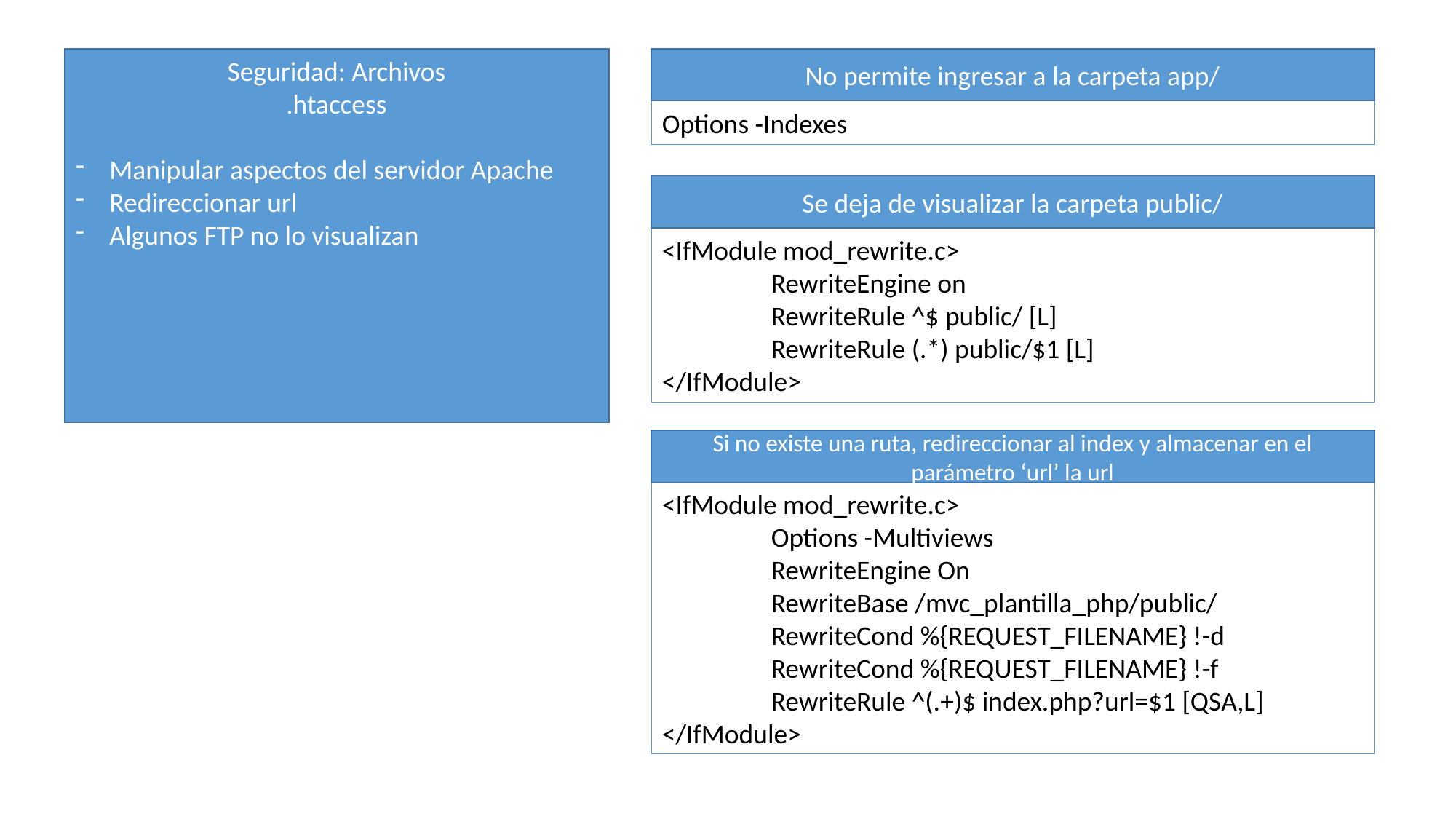

Seguridad: Archivos
.htaccess

Manipular aspectos del servidor Apache
Redireccionar url
Algunos FTP no lo visualizan
No permite ingresar a la carpeta app/
Options -Indexes
Se deja de visualizar la carpeta public/
<IfModule mod_rewrite.c>
	RewriteEngine on
	RewriteRule ^$ public/ [L]
	RewriteRule (.*) public/$1 [L]
</IfModule>
Si no existe una ruta, redireccionar al index y almacenar en el parámetro ‘url’ la url
<IfModule mod_rewrite.c>
	Options -Multiviews
	RewriteEngine On
	RewriteBase /mvc_plantilla_php/public/
	RewriteCond %{REQUEST_FILENAME} !-d
	RewriteCond %{REQUEST_FILENAME} !-f
	RewriteRule ^(.+)$ index.php?url=$1 [QSA,L]
</IfModule>